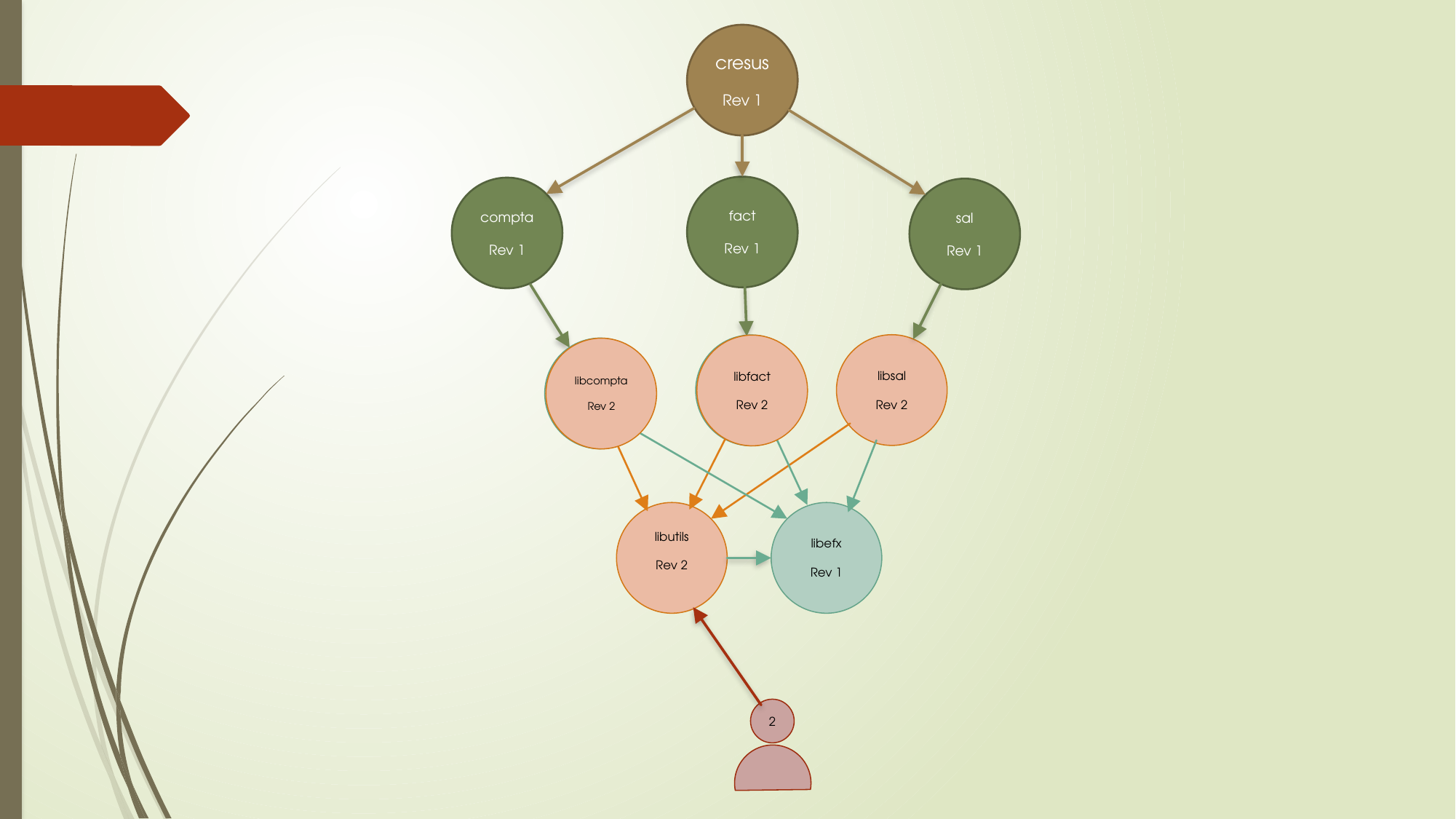

cresus

Rev 1
fact

Rev 1
compta

Rev 1
sal

Rev 1
libsal

Rev 2
libfact
libfact

Rev 2
libcompta
libcompta

Rev 2
libutils

Rev 2

libefx

Rev 1
2